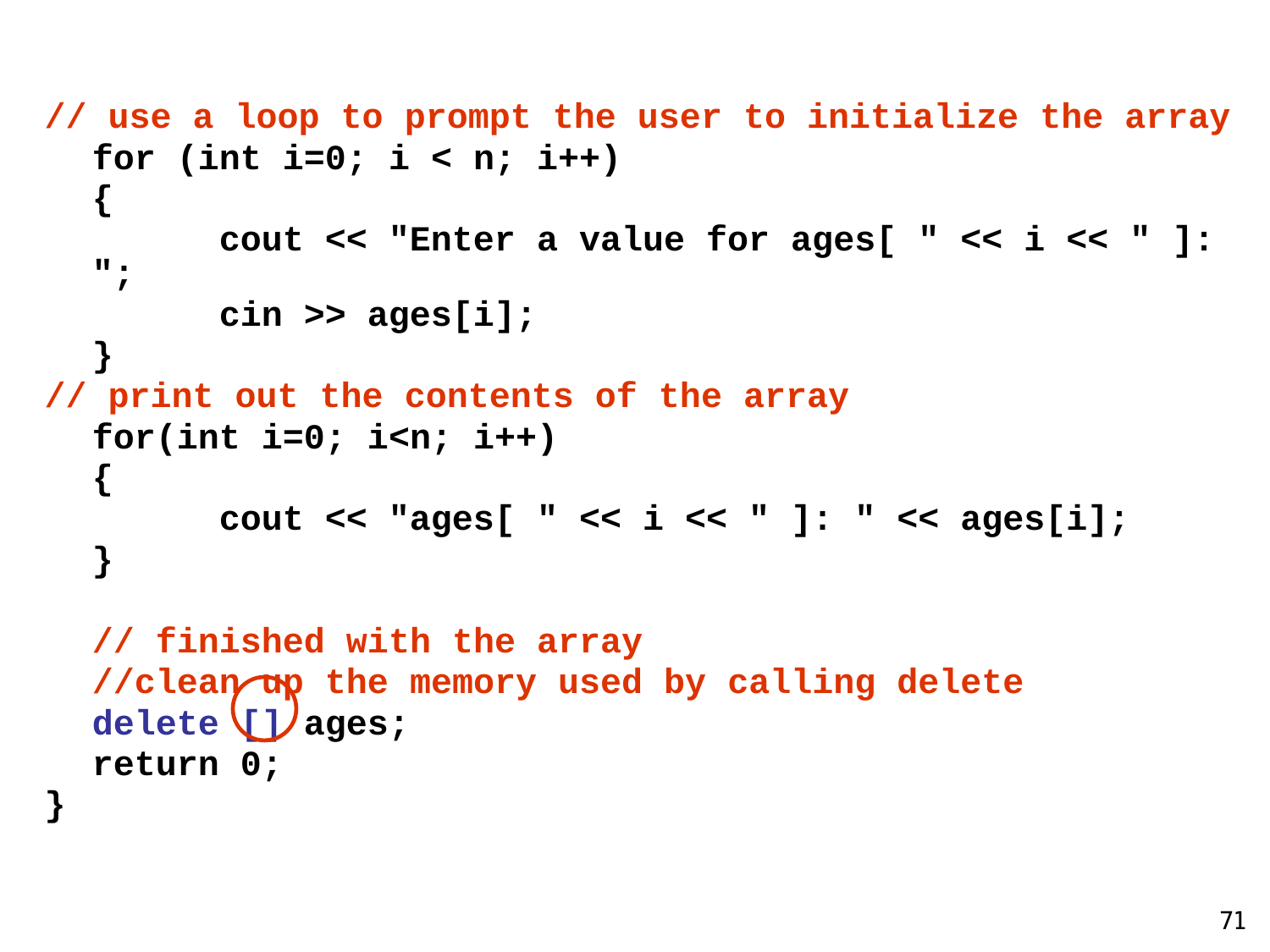

// use a loop to prompt the user to initialize the array
	for (int i=0; i < n; i++)
	{
		cout << "Enter a value for ages[ " << i << " ]: ";
		cin >> ages[i];
	}
// print out the contents of the array
	for(int i=0; i<n; i++)
	{
		cout << "ages[ " << i << " ]: " << ages[i];
	}

	// finished with the array
	//clean up the memory used by calling delete
	delete [] ages;
	return 0;
}